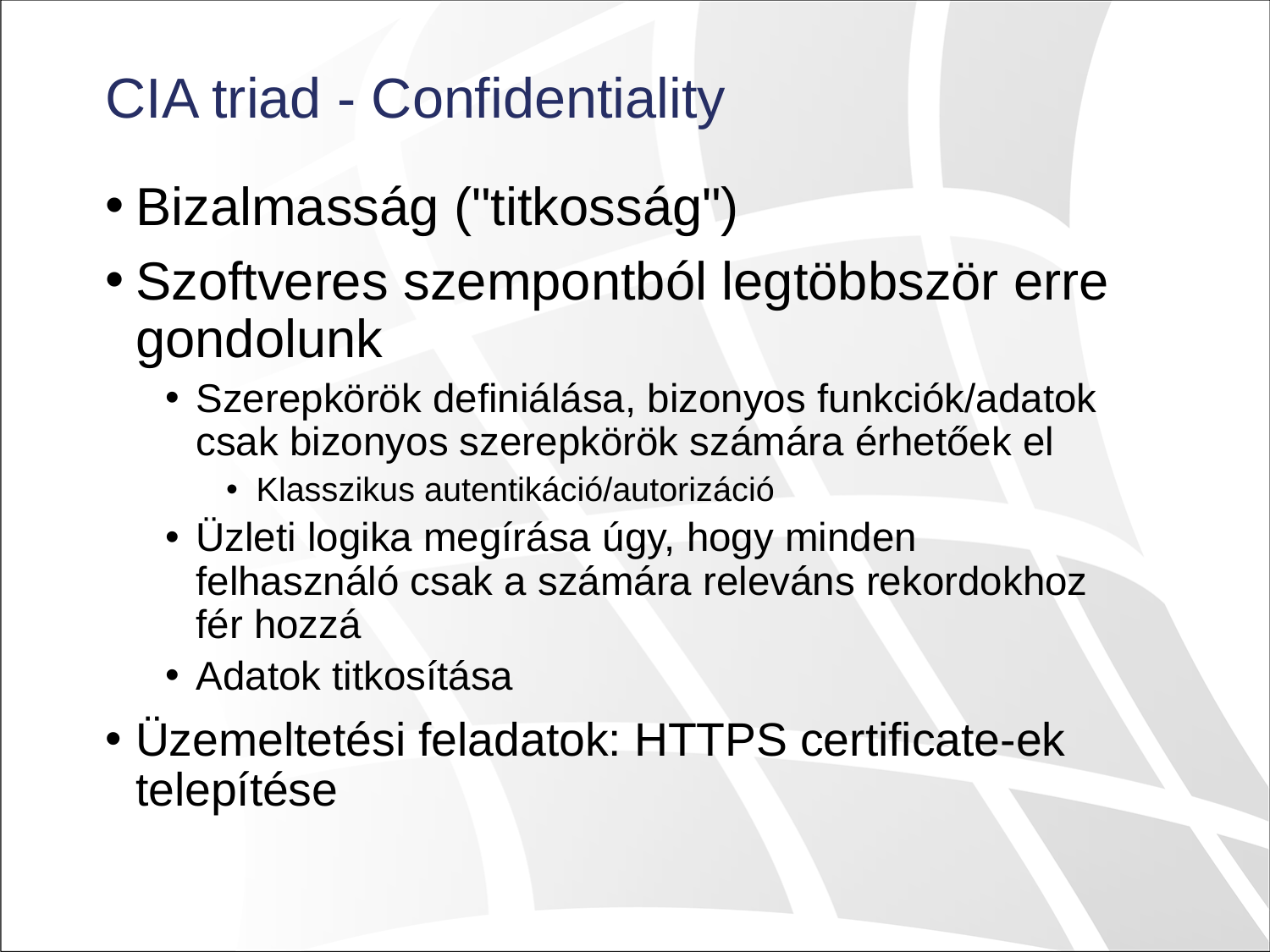

# CIA triad - Confidentiality
Bizalmasság ("titkosság")
Szoftveres szempontból legtöbbször erre gondolunk
Szerepkörök definiálása, bizonyos funkciók/adatok csak bizonyos szerepkörök számára érhetőek el
Klasszikus autentikáció/autorizáció
Üzleti logika megírása úgy, hogy minden felhasználó csak a számára releváns rekordokhoz fér hozzá
Adatok titkosítása
Üzemeltetési feladatok: HTTPS certificate-ek telepítése